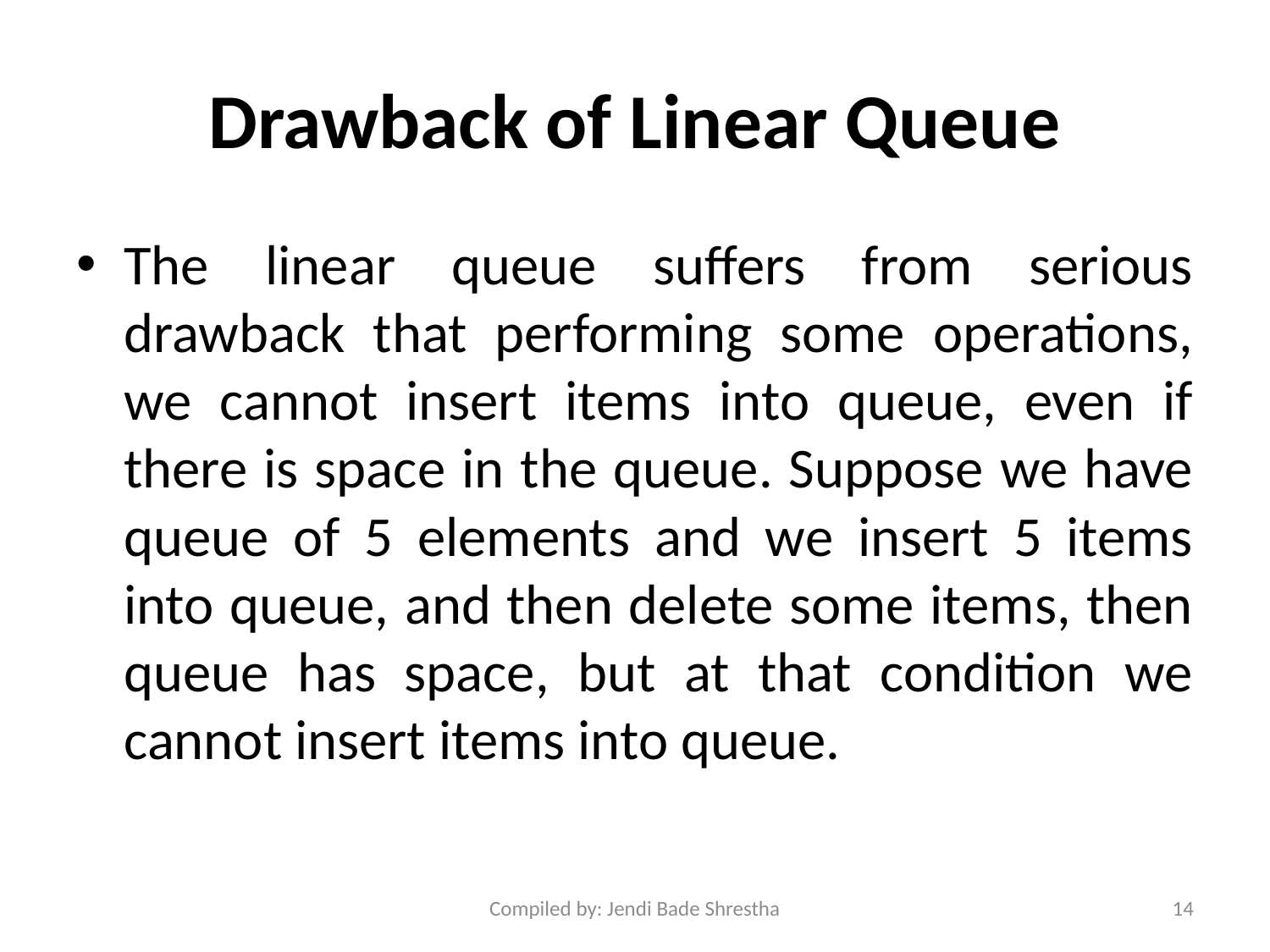

# Drawback of Linear Queue
The linear queue suffers from serious drawback that performing some operations, we cannot insert items into queue, even if there is space in the queue. Suppose we have queue of 5 elements and we insert 5 items into queue, and then delete some items, then queue has space, but at that condition we cannot insert items into queue.
Compiled by: Jendi Bade Shrestha
14